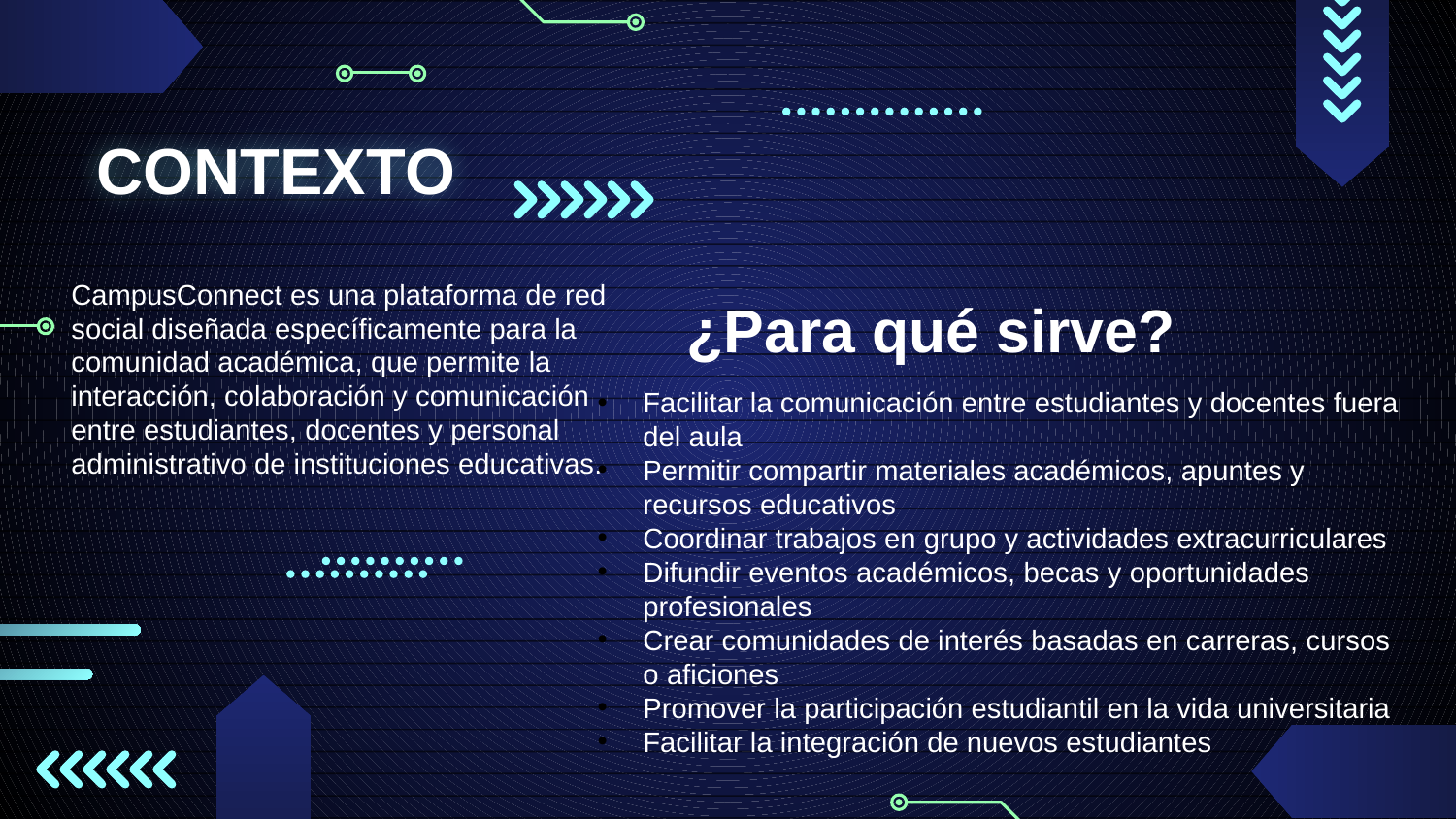

# CONTEXTO

CampusConnect es una plataforma de red social diseñada específicamente para la comunidad académica, que permite la interacción, colaboración y comunicación entre estudiantes, docentes y personal administrativo de instituciones educativas.
¿Para qué sirve?

Facilitar la comunicación entre estudiantes y docentes fuera del aula
Permitir compartir materiales académicos, apuntes y recursos educativos
Coordinar trabajos en grupo y actividades extracurriculares
Difundir eventos académicos, becas y oportunidades profesionales
Crear comunidades de interés basadas en carreras, cursos o aficiones
Promover la participación estudiantil en la vida universitaria
Facilitar la integración de nuevos estudiantes